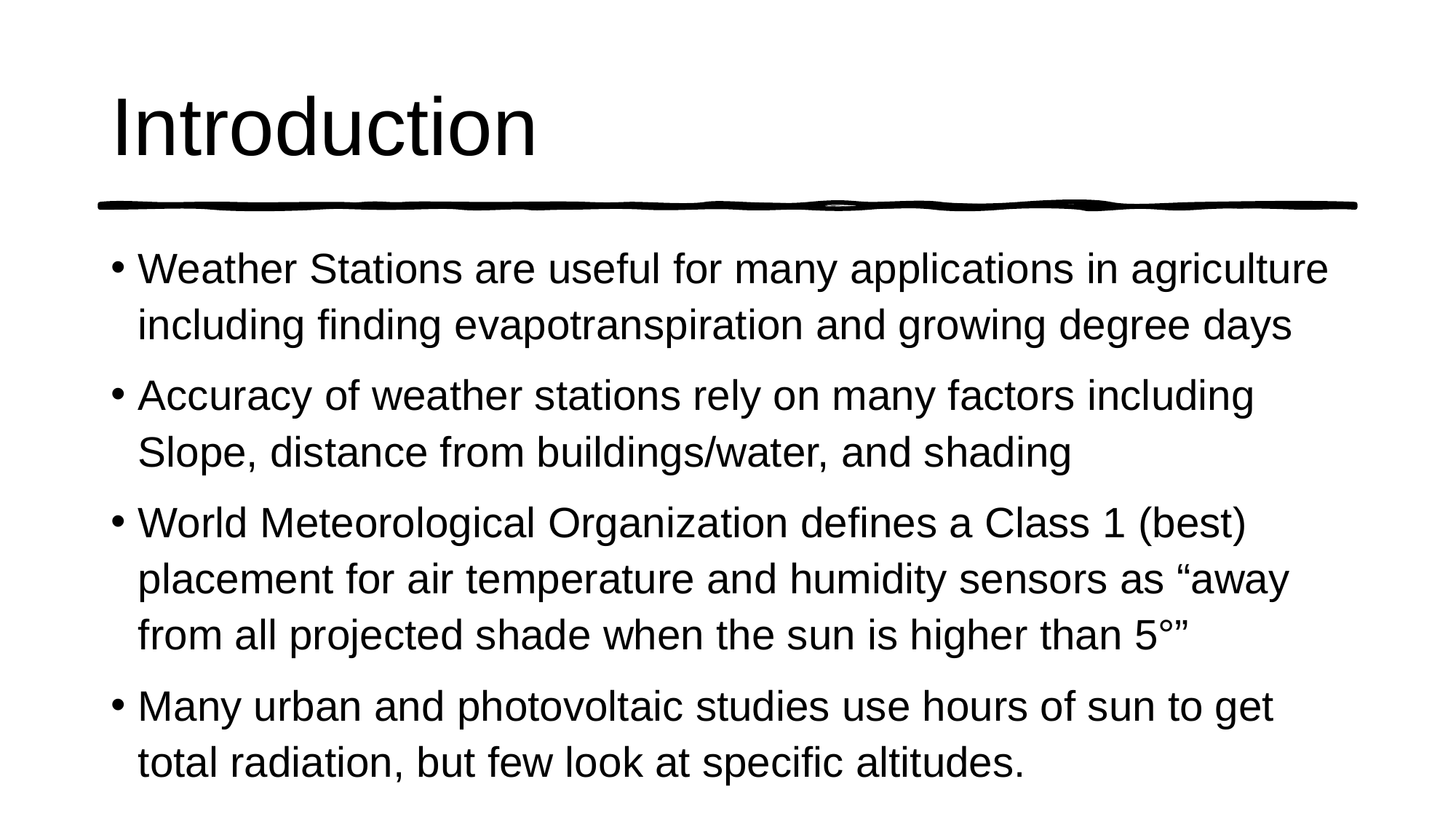

# Introduction
Weather Stations are useful for many applications in agriculture including finding evapotranspiration and growing degree days
Accuracy of weather stations rely on many factors including Slope, distance from buildings/water, and shading
World Meteorological Organization defines a Class 1 (best) placement for air temperature and humidity sensors as “away from all projected shade when the sun is higher than 5°”
Many urban and photovoltaic studies use hours of sun to get total radiation, but few look at specific altitudes.